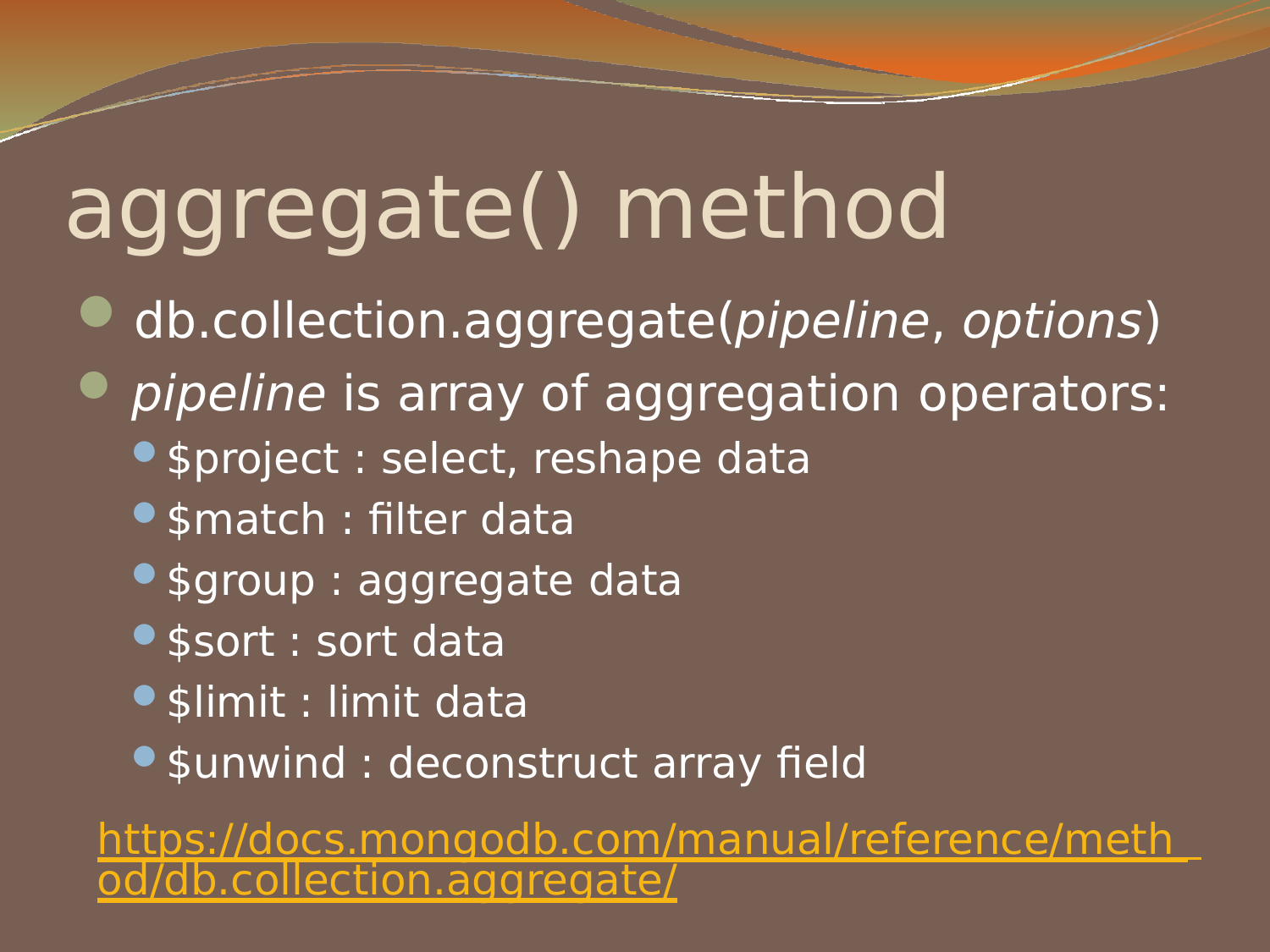

# aggregate() method
db.collection.aggregate(pipeline, options)
pipeline is array of aggregation operators:
$project : select, reshape data
$match : filter data
$group : aggregate data
$sort : sort data
$limit : limit data
$unwind : deconstruct array field
https://docs.mongodb.com/manual/reference/meth  od/db.collection.aggregate/